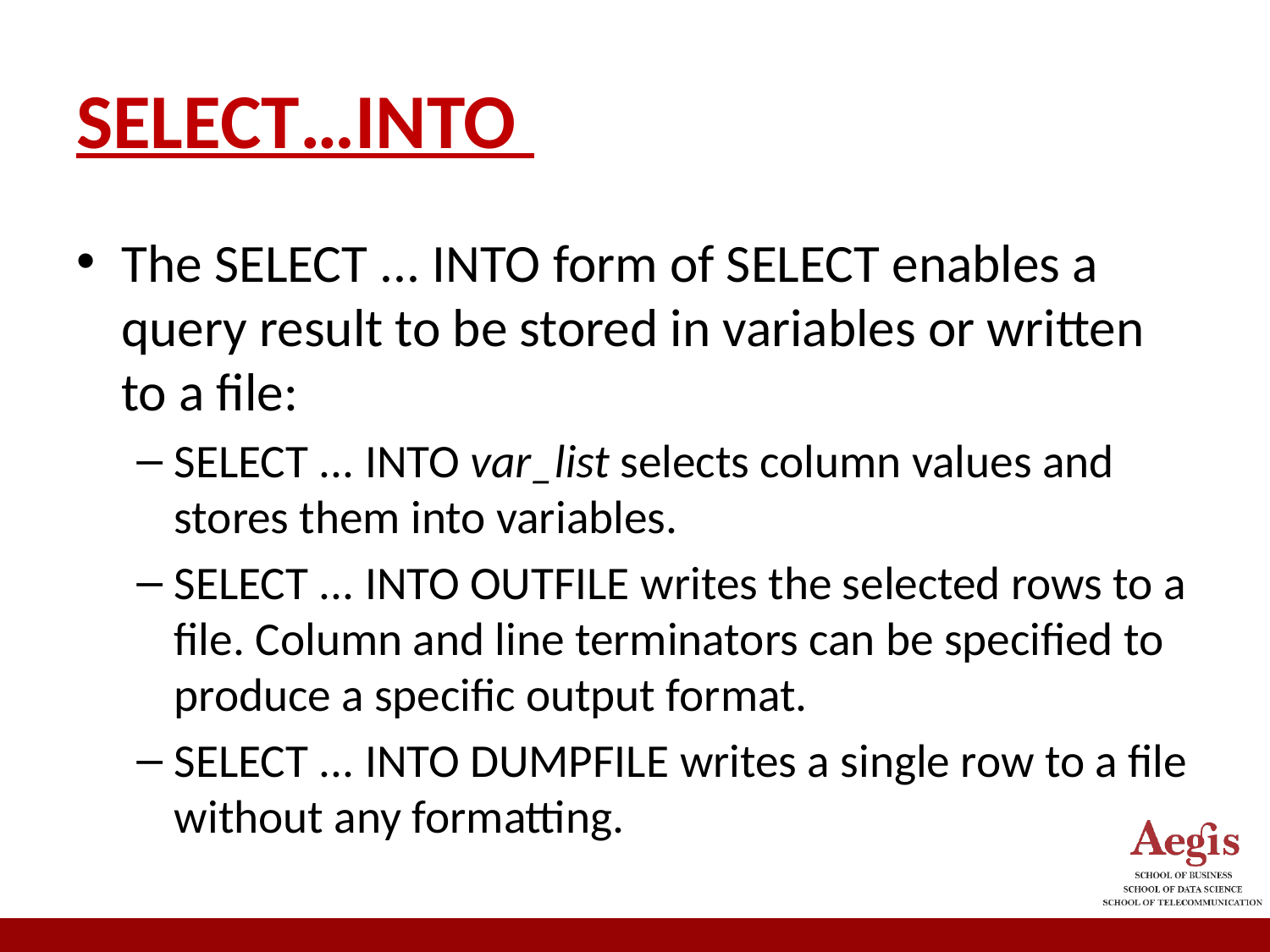

# SELECT…INTO
The SELECT ... INTO form of SELECT enables a query result to be stored in variables or written to a file:
SELECT ... INTO var_list selects column values and stores them into variables.
SELECT ... INTO OUTFILE writes the selected rows to a file. Column and line terminators can be specified to produce a specific output format.
SELECT ... INTO DUMPFILE writes a single row to a file without any formatting.